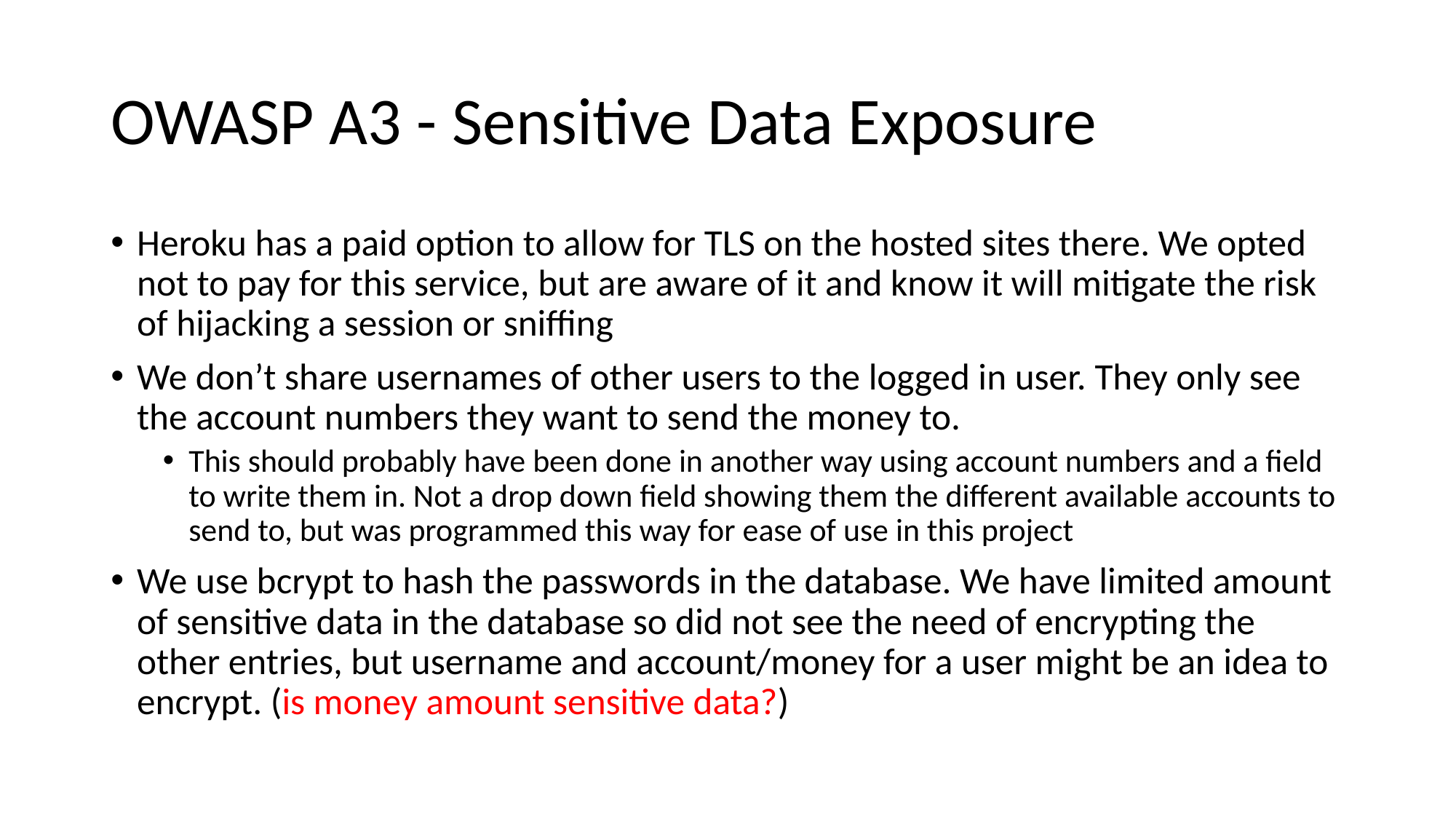

# OWASP A3 - Sensitive Data Exposure
Heroku has a paid option to allow for TLS on the hosted sites there. We opted not to pay for this service, but are aware of it and know it will mitigate the risk of hijacking a session or sniffing
We don’t share usernames of other users to the logged in user. They only see the account numbers they want to send the money to.
This should probably have been done in another way using account numbers and a field to write them in. Not a drop down field showing them the different available accounts to send to, but was programmed this way for ease of use in this project
We use bcrypt to hash the passwords in the database. We have limited amount of sensitive data in the database so did not see the need of encrypting the other entries, but username and account/money for a user might be an idea to encrypt. (is money amount sensitive data?)